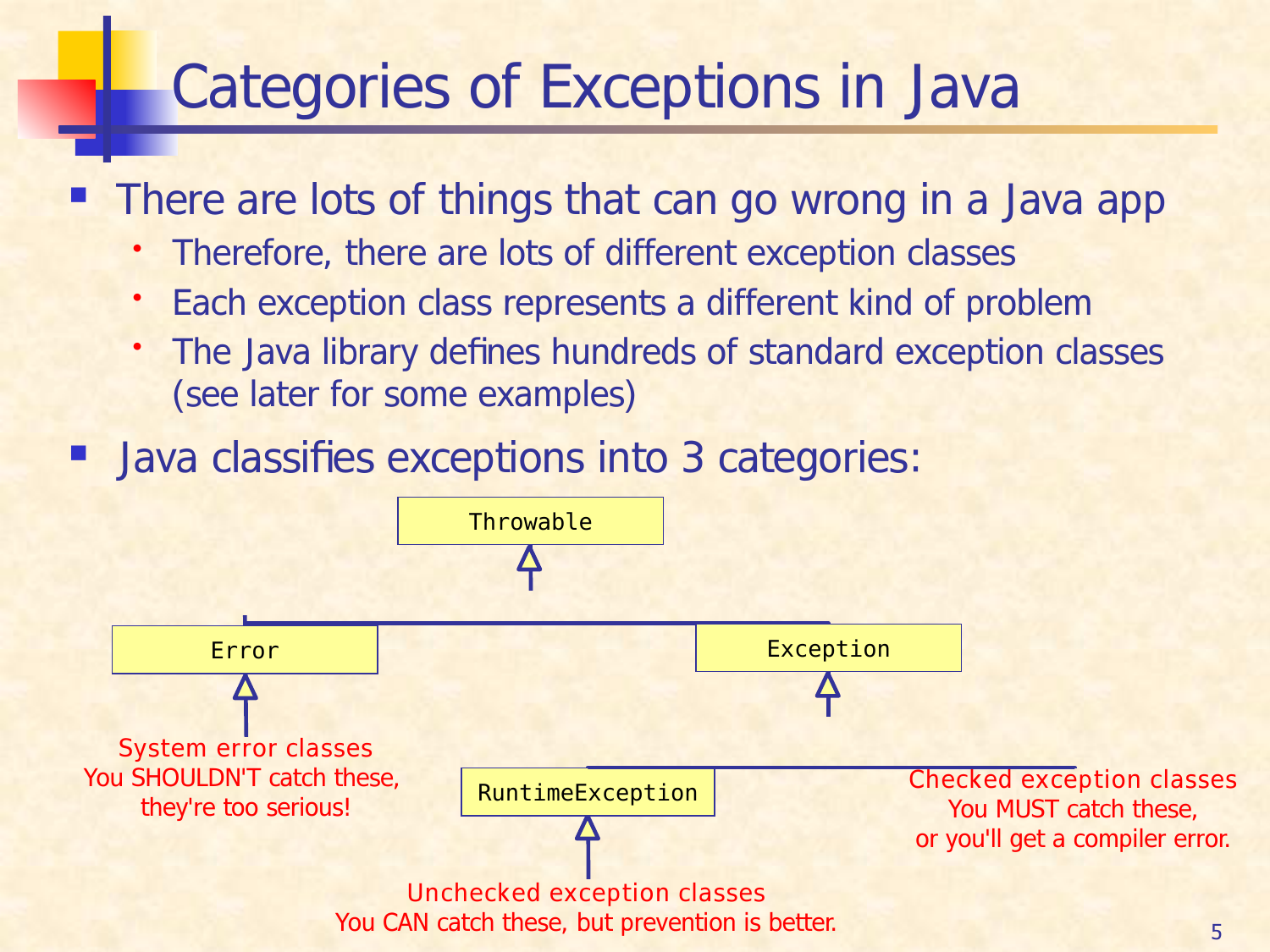

# Categories of Exceptions in Java
There are lots of things that can go wrong in a Java app
Therefore, there are lots of different exception classes
Each exception class represents a different kind of problem
The Java library defines hundreds of standard exception classes (see later for some examples)
Java classifies exceptions into 3 categories:

Throwable

Exception
Error

System error classes
You SHOULDN'T catch these,
they're too serious!
Checked exception classes
You MUST catch these,
or you'll get a compiler error.
RuntimeException

Unchecked exception classes
You CAN catch these, but prevention is better.
5